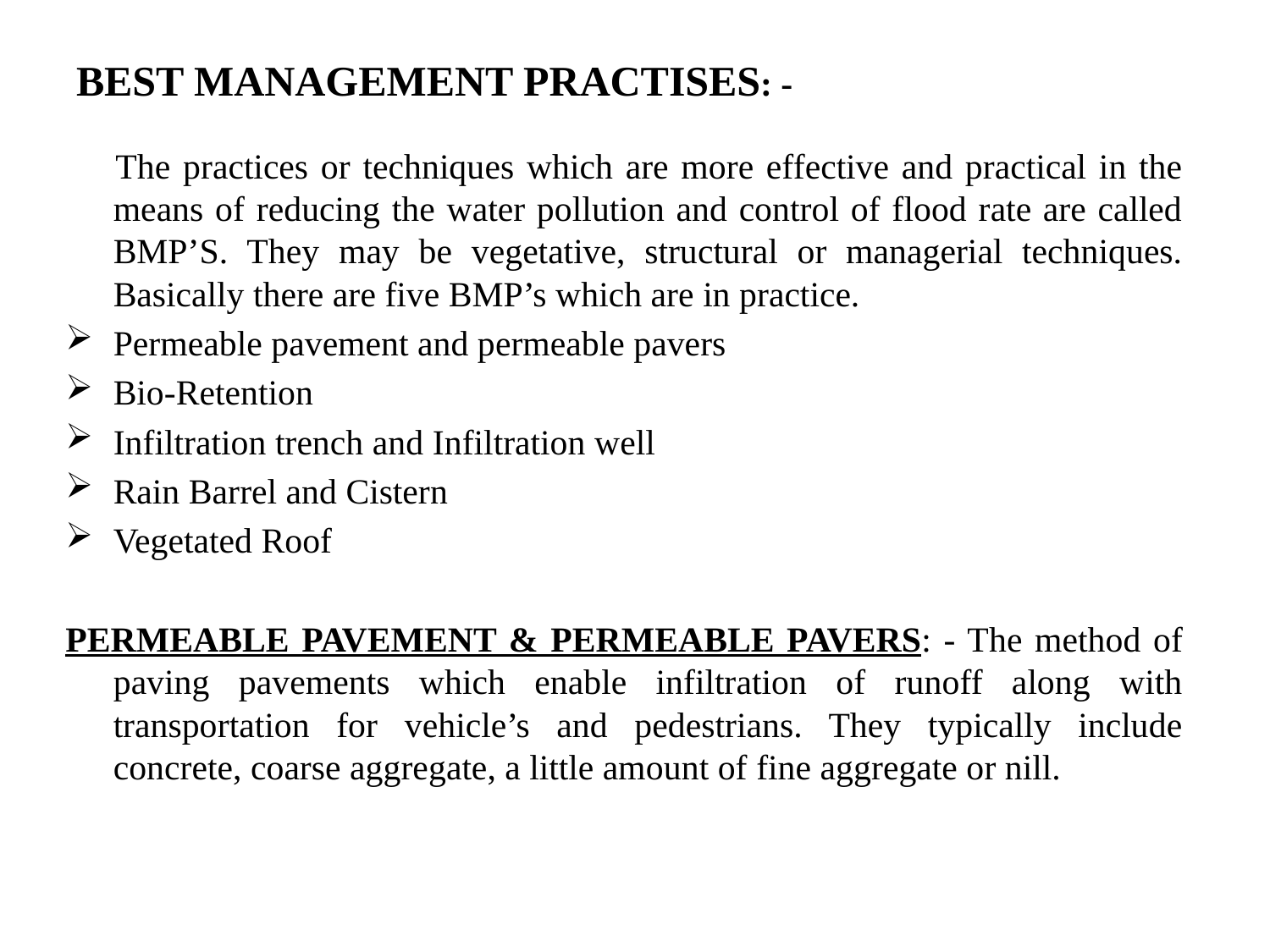

# BEST MANAGEMENT PRACTISES: -
    The practices or techniques which are more effective and practical in the means of reducing the water pollution and control of flood rate are called BMP’S. They may be vegetative, structural or managerial techniques. Basically there are five BMP’s which are in practice.
Permeable pavement and permeable pavers
Bio-Retention
Infiltration trench and Infiltration well
Rain Barrel and Cistern
Vegetated Roof

PERMEABLE PAVEMENT & PERMEABLE PAVERS: - The method of paving pavements which enable infiltration of runoff along with transportation for vehicle’s and pedestrians. They typically include concrete, coarse aggregate, a little amount of fine aggregate or nill.